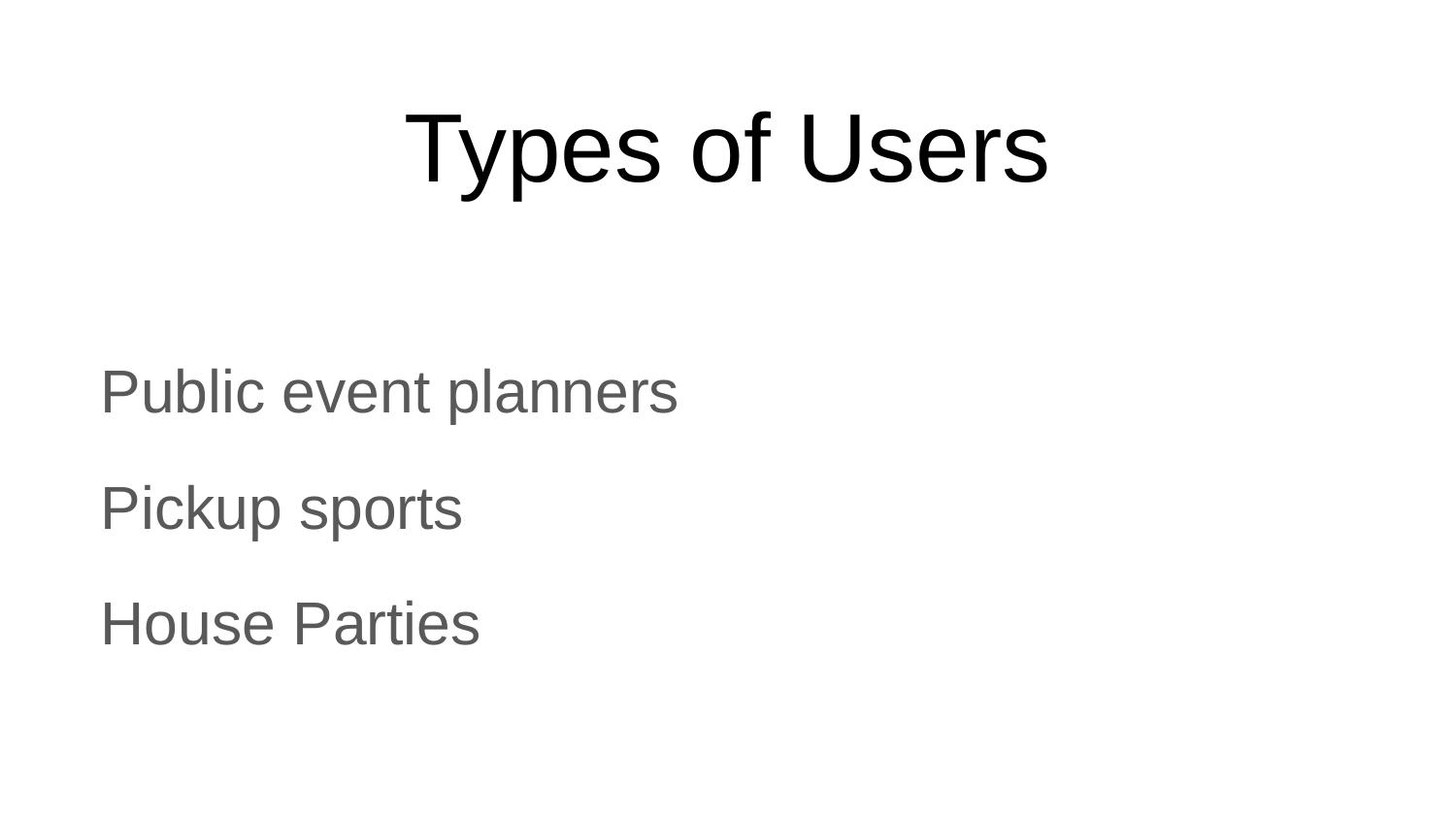

# Types of Users

Public event planners
Pickup sports
House Parties